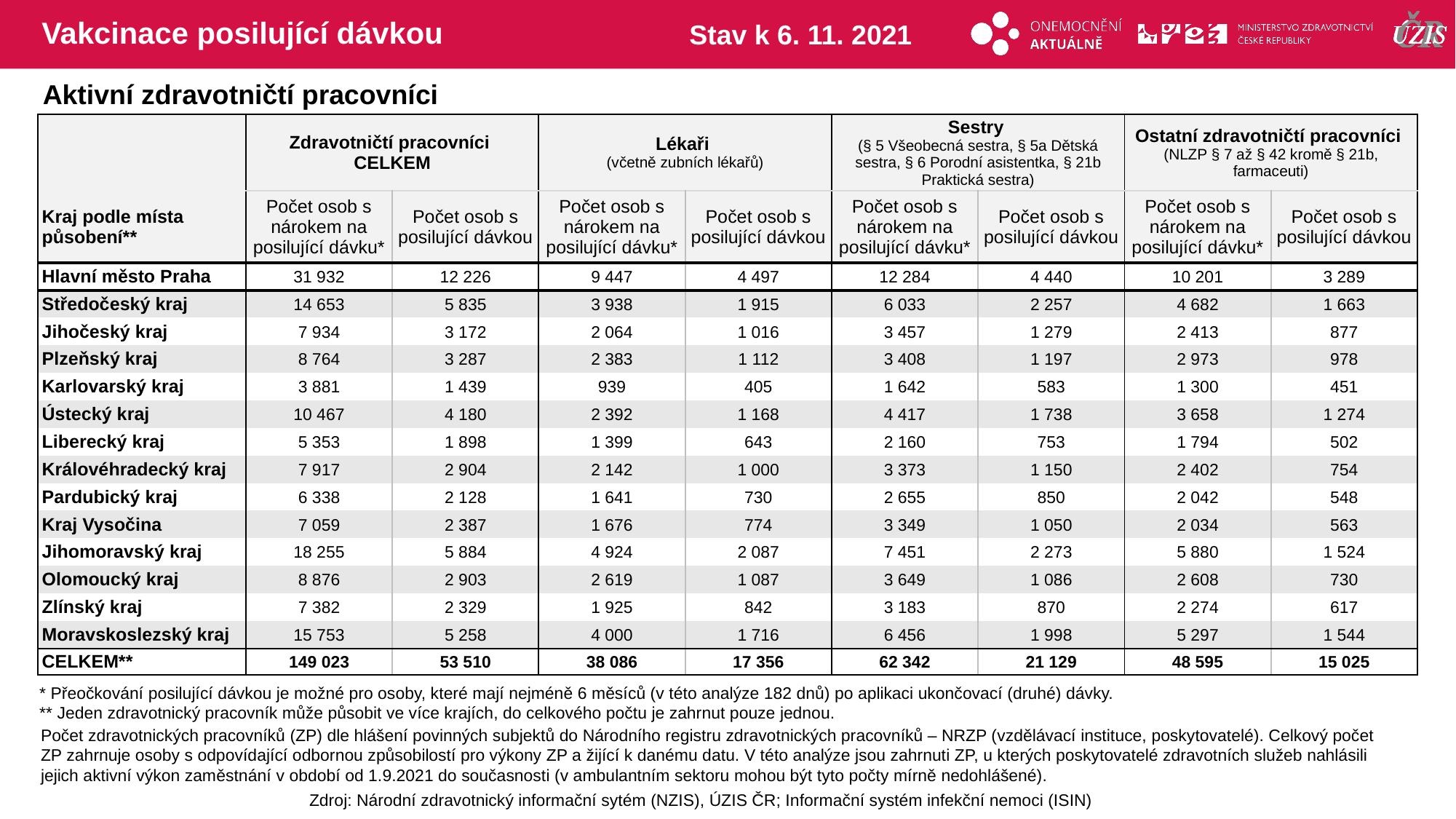

# Vakcinace posilující dávkou
Stav k 6. 11. 2021
Aktivní zdravotničtí pracovníci
|  | Zdravotničtí pracovníci CELKEM |  | Lékaři (včetně zubních lékařů) |  | Sestry (§ 5 Všeobecná sestra, § 5a Dětská sestra, § 6 Porodní asistentka, § 21b Praktická sestra) |  | Ostatní zdravotničtí pracovníci (NLZP § 7 až § 42 kromě § 21b, farmaceuti) |  |
| --- | --- | --- | --- | --- | --- | --- | --- | --- |
| Kraj podle místa působení\*\* | Počet osob s nárokem na posilující dávku\* | Počet osob s posilující dávkou | Počet osob s nárokem na posilující dávku\* | Počet osob s posilující dávkou | Počet osob s nárokem na posilující dávku\* | Počet osob s posilující dávkou | Počet osob s nárokem na posilující dávku\* | Počet osob s posilující dávkou |
| Hlavní město Praha | 31 932 | 12 226 | 9 447 | 4 497 | 12 284 | 4 440 | 10 201 | 3 289 |
| Středočeský kraj | 14 653 | 5 835 | 3 938 | 1 915 | 6 033 | 2 257 | 4 682 | 1 663 |
| Jihočeský kraj | 7 934 | 3 172 | 2 064 | 1 016 | 3 457 | 1 279 | 2 413 | 877 |
| Plzeňský kraj | 8 764 | 3 287 | 2 383 | 1 112 | 3 408 | 1 197 | 2 973 | 978 |
| Karlovarský kraj | 3 881 | 1 439 | 939 | 405 | 1 642 | 583 | 1 300 | 451 |
| Ústecký kraj | 10 467 | 4 180 | 2 392 | 1 168 | 4 417 | 1 738 | 3 658 | 1 274 |
| Liberecký kraj | 5 353 | 1 898 | 1 399 | 643 | 2 160 | 753 | 1 794 | 502 |
| Královéhradecký kraj | 7 917 | 2 904 | 2 142 | 1 000 | 3 373 | 1 150 | 2 402 | 754 |
| Pardubický kraj | 6 338 | 2 128 | 1 641 | 730 | 2 655 | 850 | 2 042 | 548 |
| Kraj Vysočina | 7 059 | 2 387 | 1 676 | 774 | 3 349 | 1 050 | 2 034 | 563 |
| Jihomoravský kraj | 18 255 | 5 884 | 4 924 | 2 087 | 7 451 | 2 273 | 5 880 | 1 524 |
| Olomoucký kraj | 8 876 | 2 903 | 2 619 | 1 087 | 3 649 | 1 086 | 2 608 | 730 |
| Zlínský kraj | 7 382 | 2 329 | 1 925 | 842 | 3 183 | 870 | 2 274 | 617 |
| Moravskoslezský kraj | 15 753 | 5 258 | 4 000 | 1 716 | 6 456 | 1 998 | 5 297 | 1 544 |
| CELKEM\*\* | 149 023 | 53 510 | 38 086 | 17 356 | 62 342 | 21 129 | 48 595 | 15 025 |
* Přeočkování posilující dávkou je možné pro osoby, které mají nejméně 6 měsíců (v této analýze 182 dnů) po aplikaci ukončovací (druhé) dávky.
** Jeden zdravotnický pracovník může působit ve více krajích, do celkového počtu je zahrnut pouze jednou.
Počet zdravotnických pracovníků (ZP) dle hlášení povinných subjektů do Národního registru zdravotnických pracovníků – NRZP (vzdělávací instituce, poskytovatelé). Celkový počet ZP zahrnuje osoby s odpovídající odbornou způsobilostí pro výkony ZP a žijící k danému datu. V této analýze jsou zahrnuti ZP, u kterých poskytovatelé zdravotních služeb nahlásili jejich aktivní výkon zaměstnání v období od 1.9.2021 do současnosti (v ambulantním sektoru mohou být tyto počty mírně nedohlášené).
Zdroj: Národní zdravotnický informační sytém (NZIS), ÚZIS ČR; Informační systém infekční nemoci (ISIN)